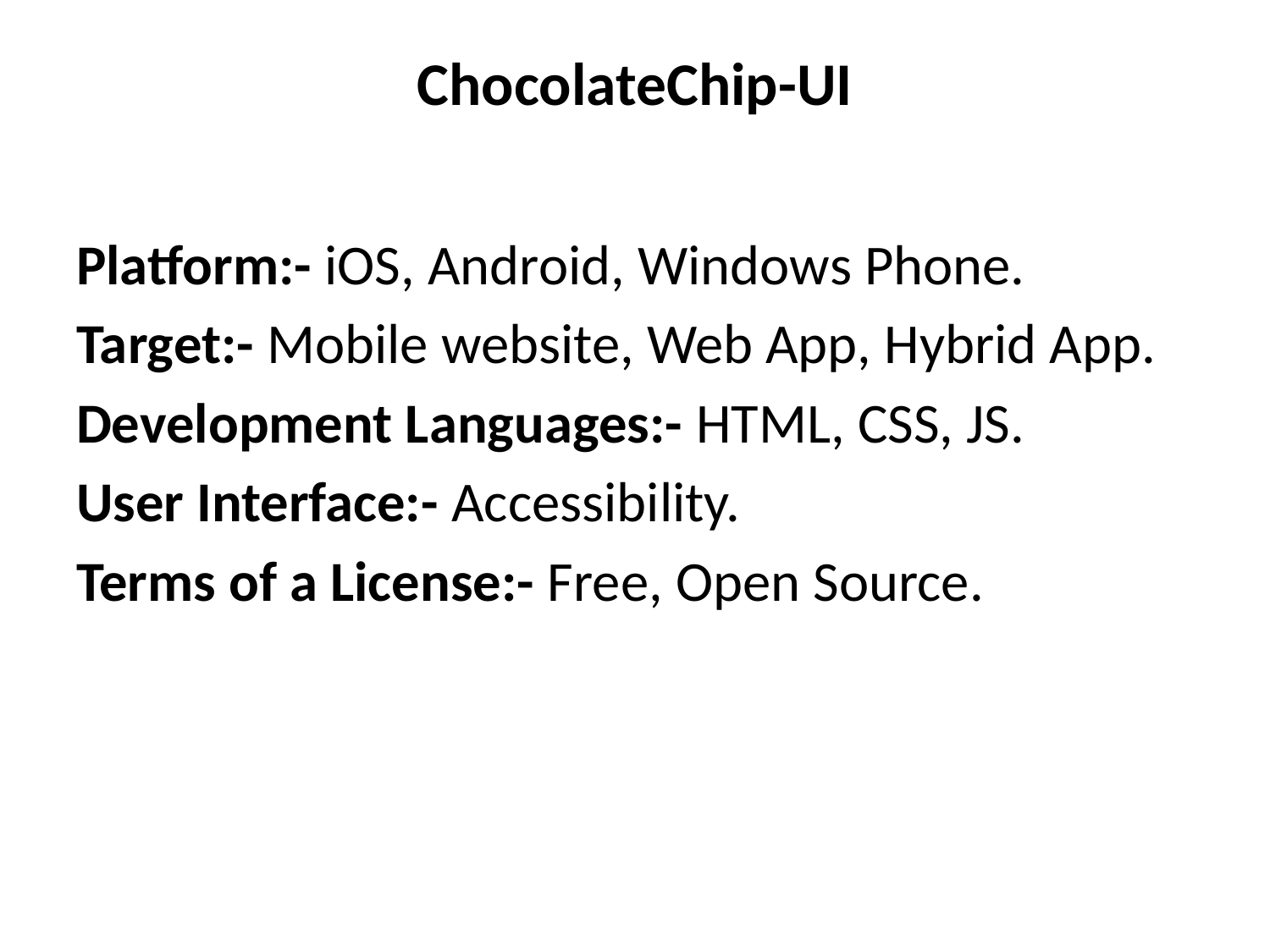

# ChocolateChip-UI
Platform:- iOS, Android, Windows Phone.
Target:- Mobile website, Web App, Hybrid App.
Development Languages:- HTML, CSS, JS.
User Interface:- Accessibility.
Terms of a License:- Free, Open Source.